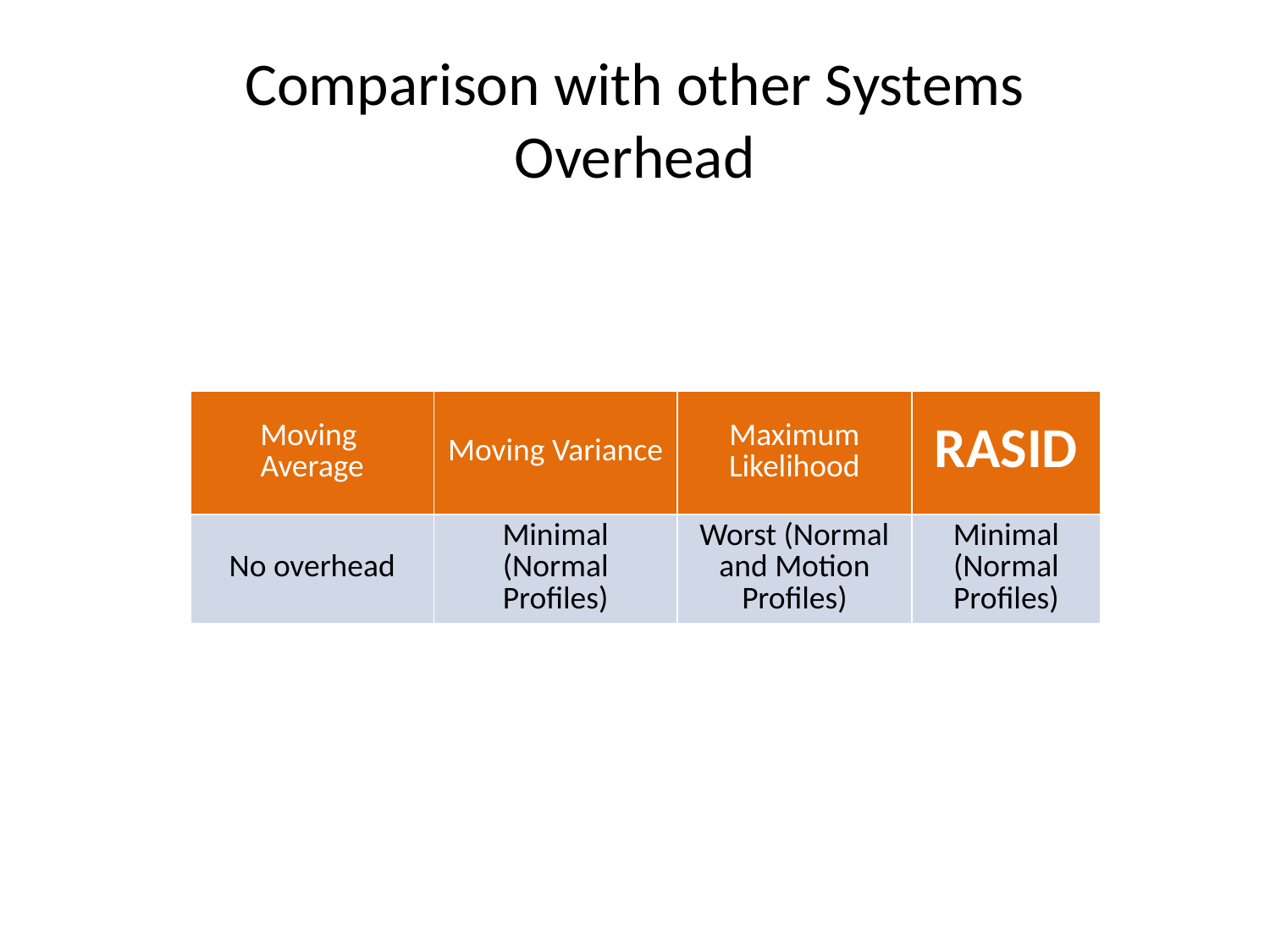

# Comparison with other Systems Overhead

| Moving Average | Moving Variance | Maximum Likelihood | RASID |
| --- | --- | --- | --- |
| No overhead | Minimal (Normal Profiles) | Worst (Normal and Motion Profiles) | Minimal (Normal Profiles) |